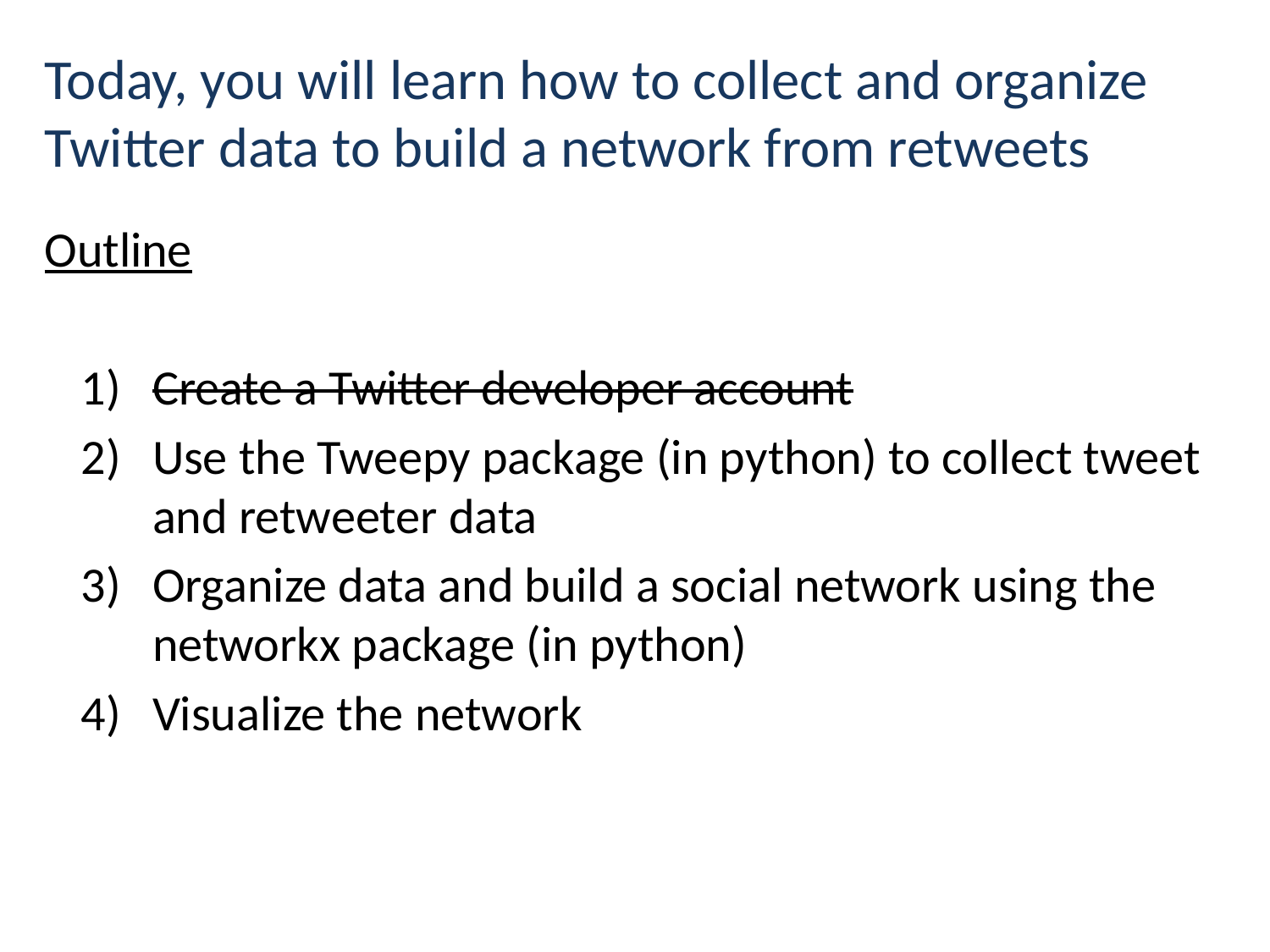

# Today, you will learn how to collect and organize Twitter data to build a network from retweets
Outline
Create a Twitter developer account
Use the Tweepy package (in python) to collect tweet and retweeter data
Organize data and build a social network using the networkx package (in python)
Visualize the network